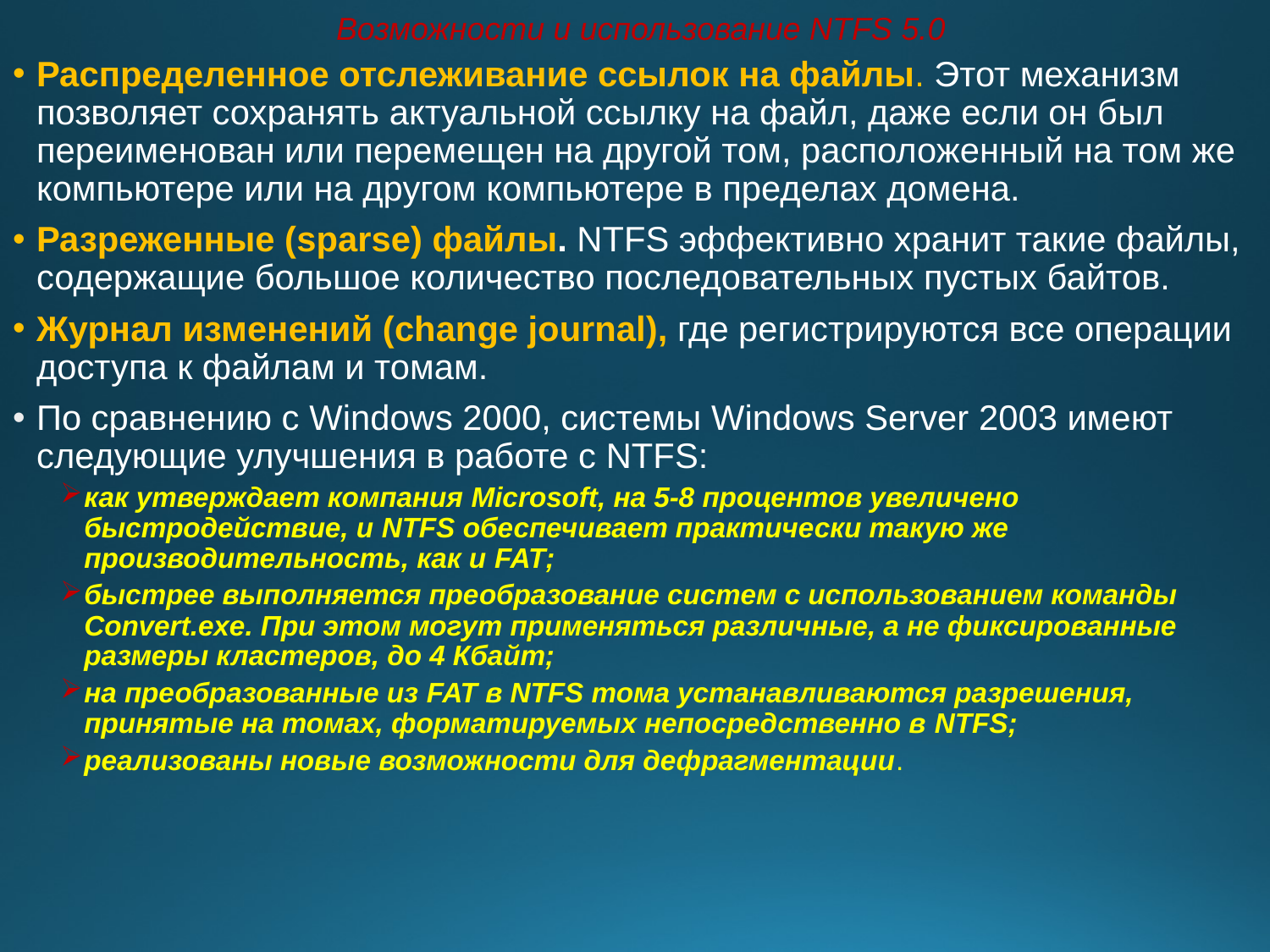

# Возможности и использование NTFS 5.0
Распределенное отслеживание ссылок на файлы. Этот механизм позволяет сохранять актуальной ссылку на файл, даже если он был переименован или перемещен на другой том, расположенный на том же компьютере или на другом компьютере в пределах домена.
Разреженные (sparse) файлы. NTFS эффективно хранит такие файлы, содержащие большое количество последовательных пустых байтов.
Журнал изменений (change journal), где регистрируются все операции доступа к файлам и томам.
По сравнению с Windows 2000, системы Windows Server 2003 имеют следующие улучшения в работе с NTFS:
как утверждает компания Microsoft, на 5-8 процентов увеличено быстродействие, и NTFS обеспечивает практически такую же производительность, как и FAT;
быстрее выполняется преобразование систем с использованием команды Convert.exe. При этом могут применяться различные, а не фиксированные размеры кластеров, до 4 Кбайт;
на преобразованные из FAT в NTFS тома устанавливаются разрешения, принятые на томах, форматируемых непосредственно в NTFS;
реализованы новые возможности для дефрагментации.